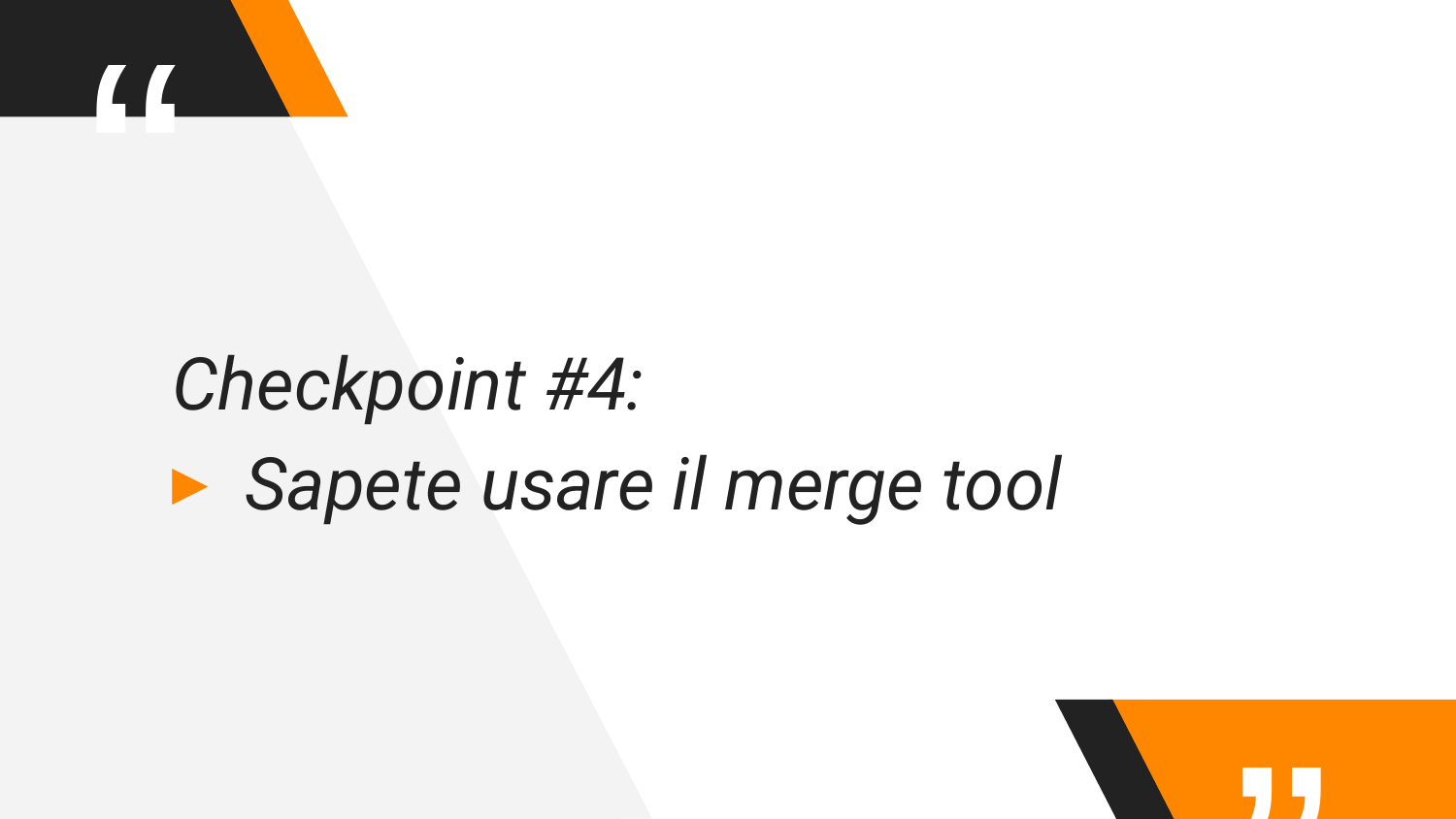

Checkpoint #4:
Sapete usare il merge tool